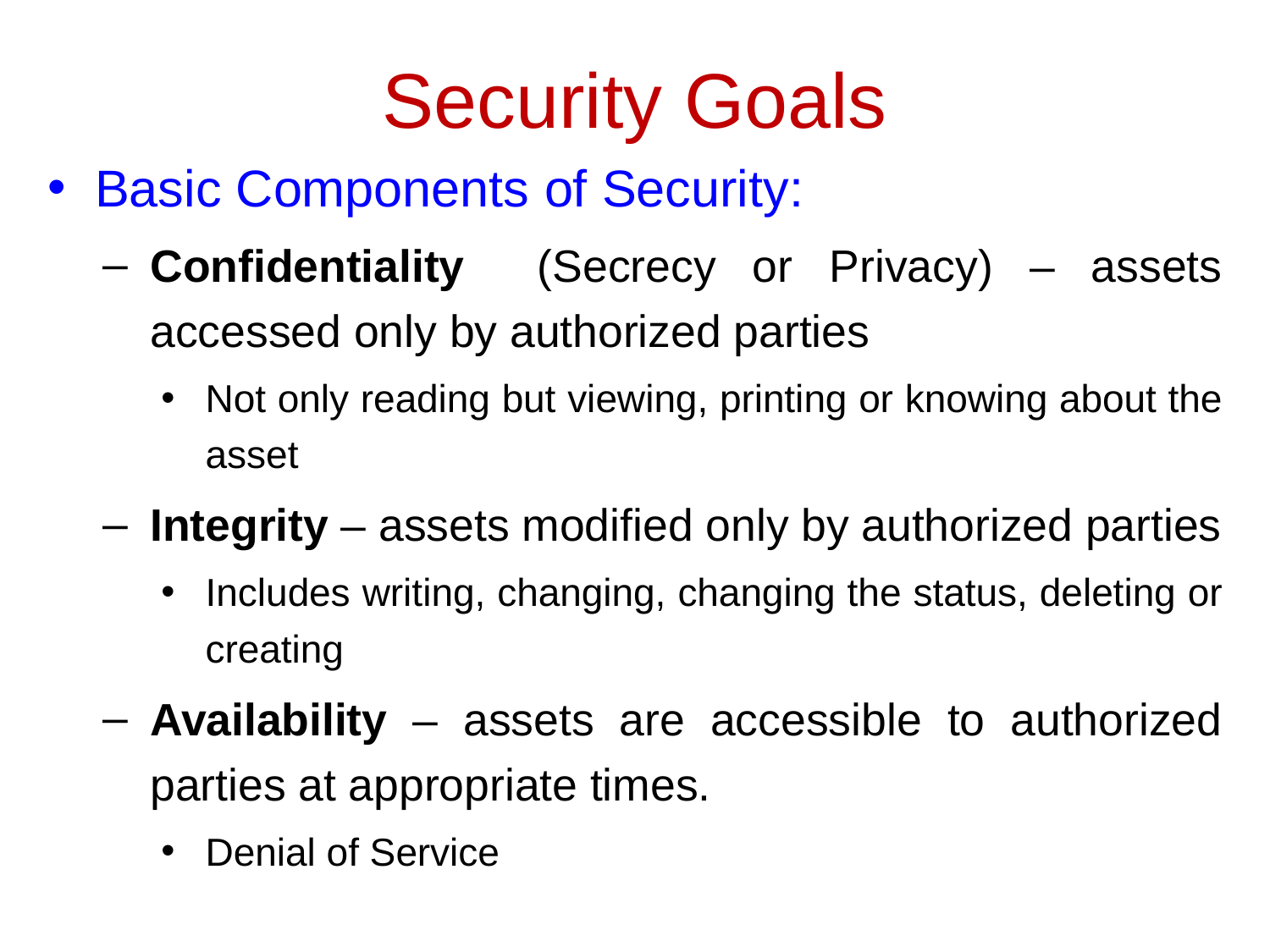

# Security Goals
Basic Components of Security:
Confidentiality  (Secrecy or Privacy) – assets accessed only by authorized parties
Not only reading but viewing, printing or knowing about the asset
Integrity – assets modified only by authorized parties
Includes writing, changing, changing the status, deleting or creating
Availability – assets are accessible to authorized parties at appropriate times.
Denial of Service